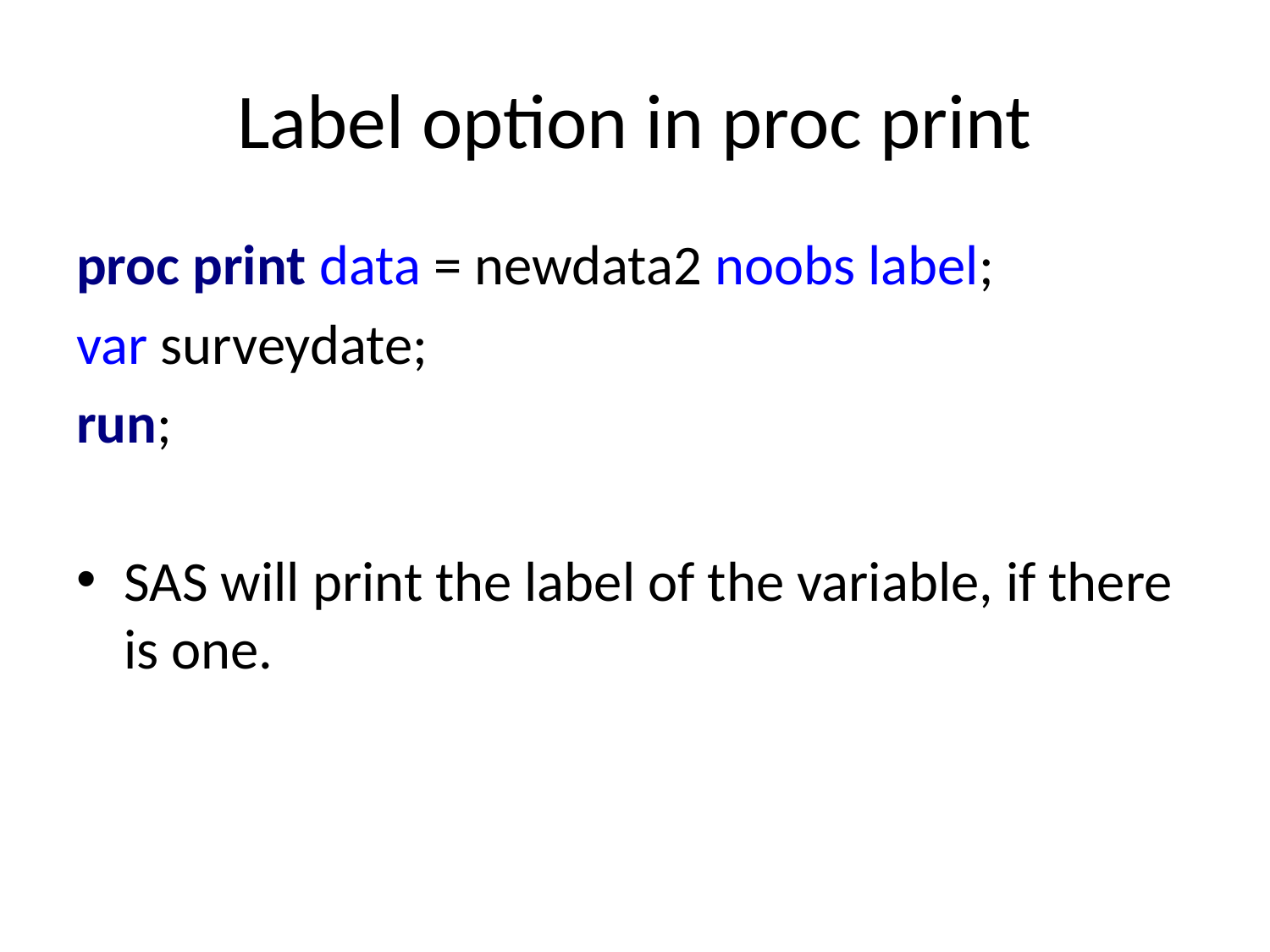

# Label option in proc print
proc print data = newdata2 noobs label;
var surveydate;
run;

SAS will print the label of the variable, if there is one.